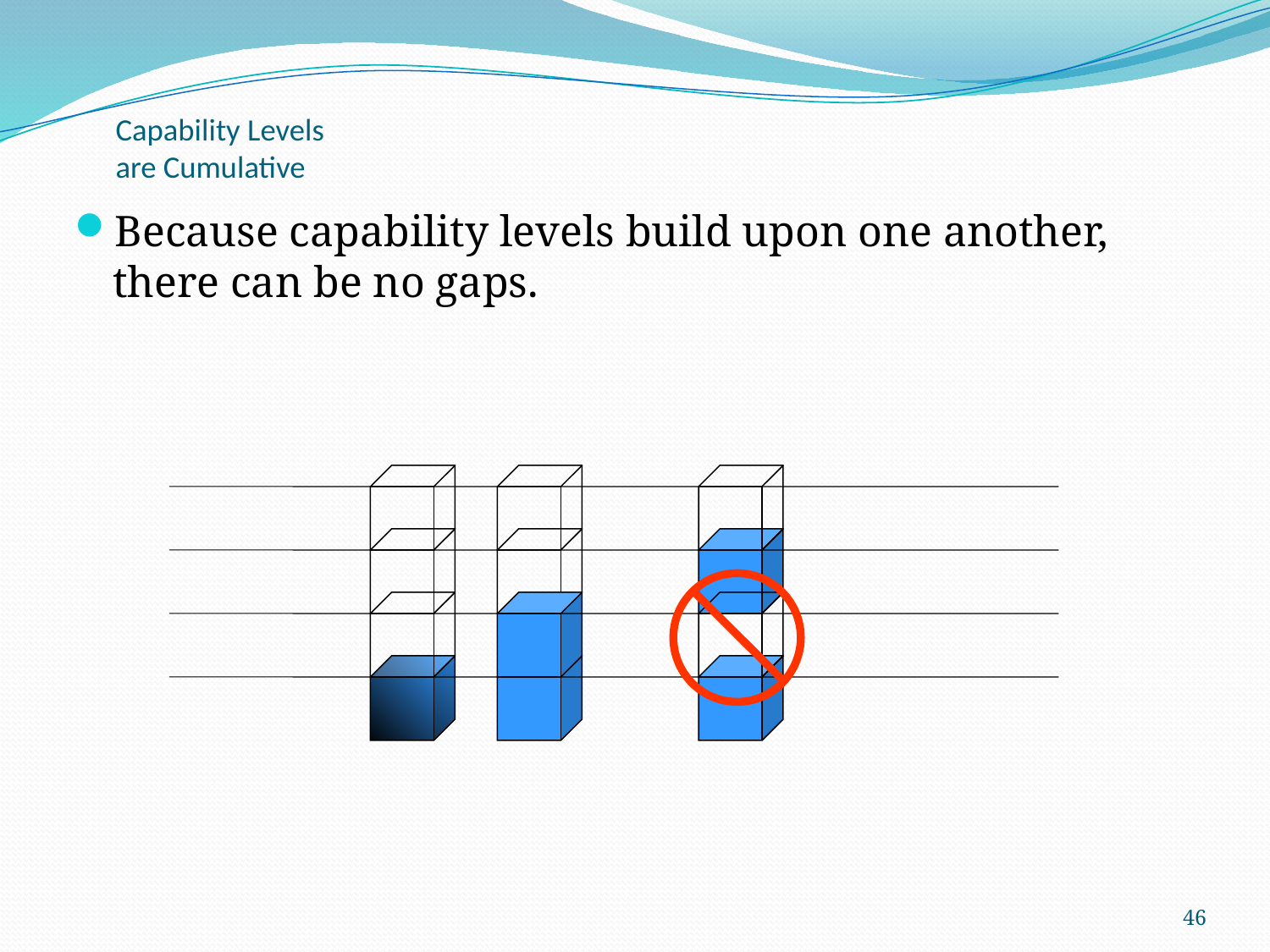

# Capability Levels are Cumulative
Because capability levels build upon one another, there can be no gaps.

46